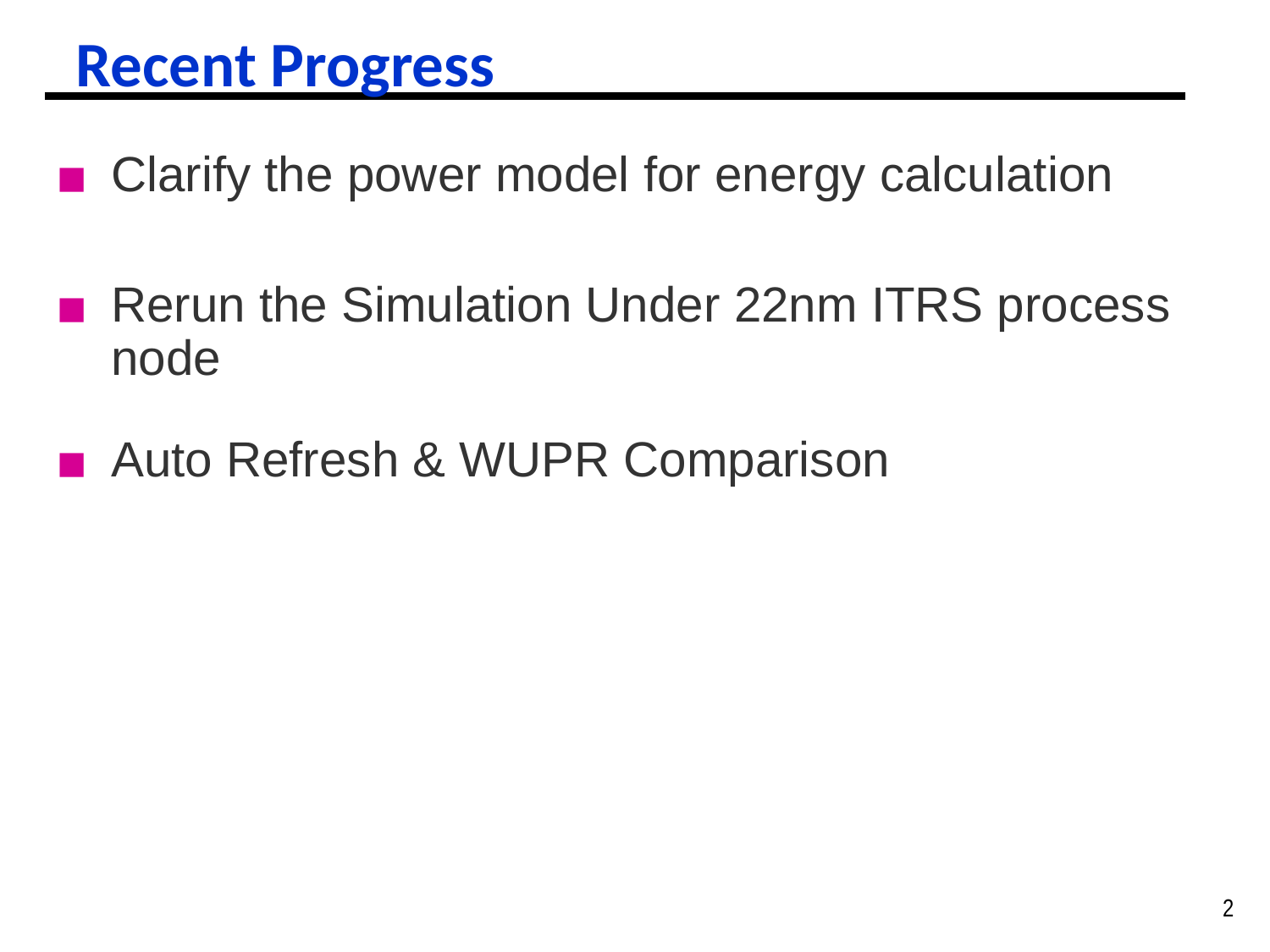

# Recent Progress
Clarify the power model for energy calculation
Rerun the Simulation Under 22nm ITRS process node
Auto Refresh & WUPR Comparison